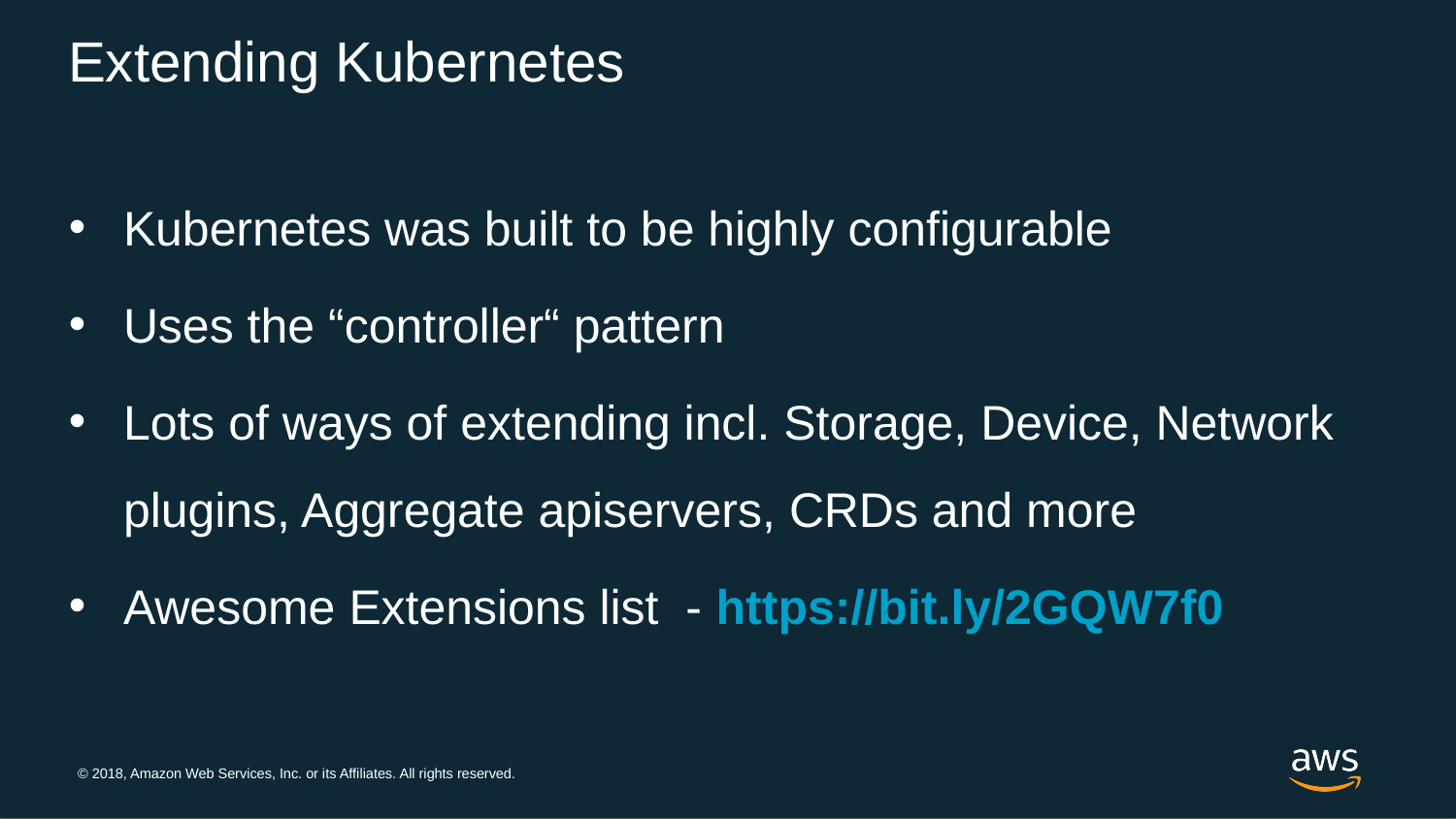

# Extending Kubernetes
Kubernetes was built to be highly configurable
Uses the “controller“ pattern
Lots of ways of extending incl. Storage, Device, Network plugins, Aggregate apiservers, CRDs and more
Awesome Extensions list  - https://bit.ly/2GQW7f0